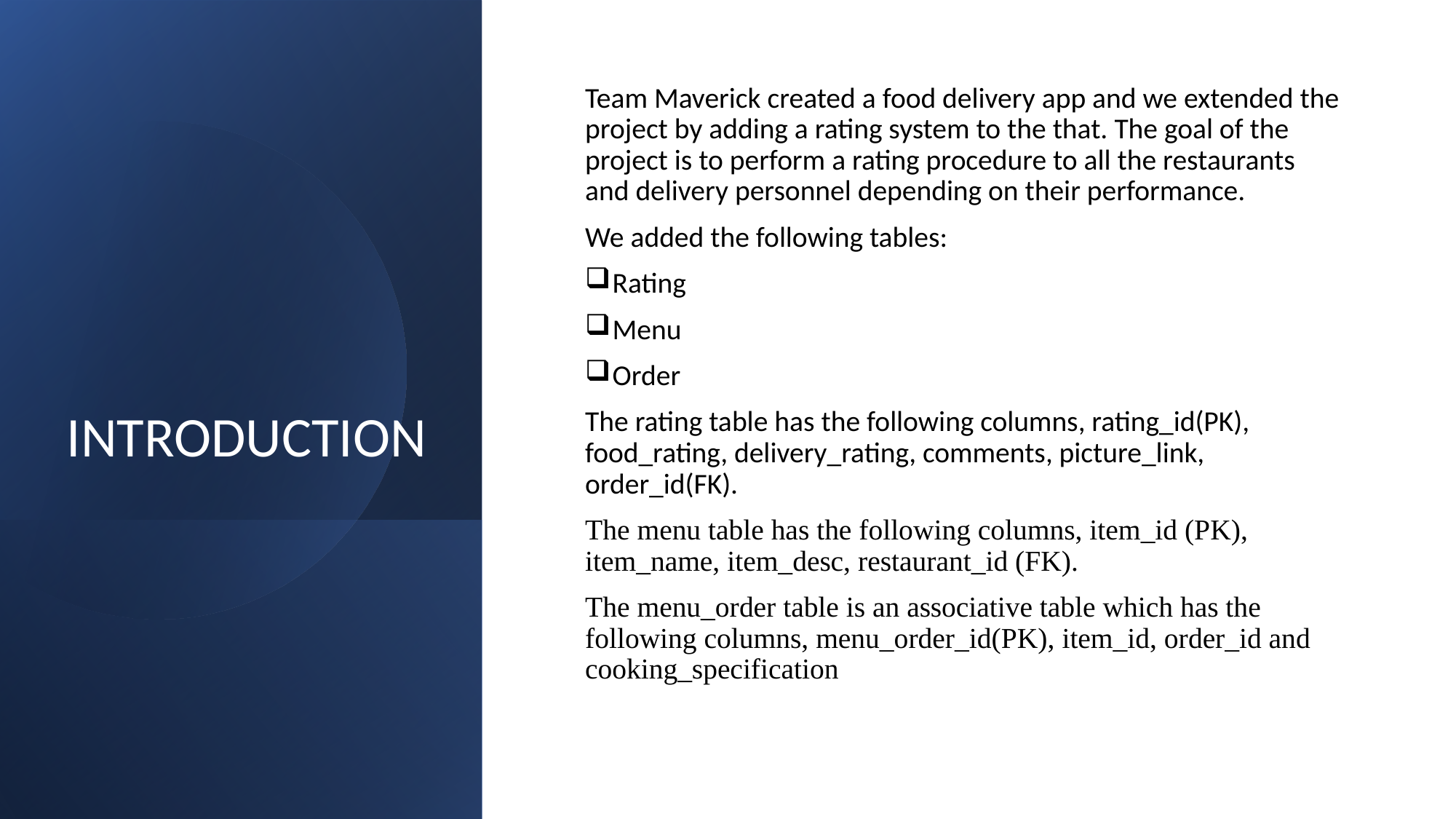

# INTRODUCTION
Team Maverick created a food delivery app and we extended the project by adding a rating system to the that. The goal of the project is to perform a rating procedure to all the restaurants and delivery personnel depending on their performance.
We added the following tables:
Rating
Menu
Order
The rating table has the following columns, rating_id(PK), food_rating, delivery_rating, comments, picture_link, order_id(FK).
The menu table has the following columns, item_id (PK), item_name, item_desc, restaurant_id (FK).
The menu_order table is an associative table which has the following columns, menu_order_id(PK), item_id, order_id and cooking_specification